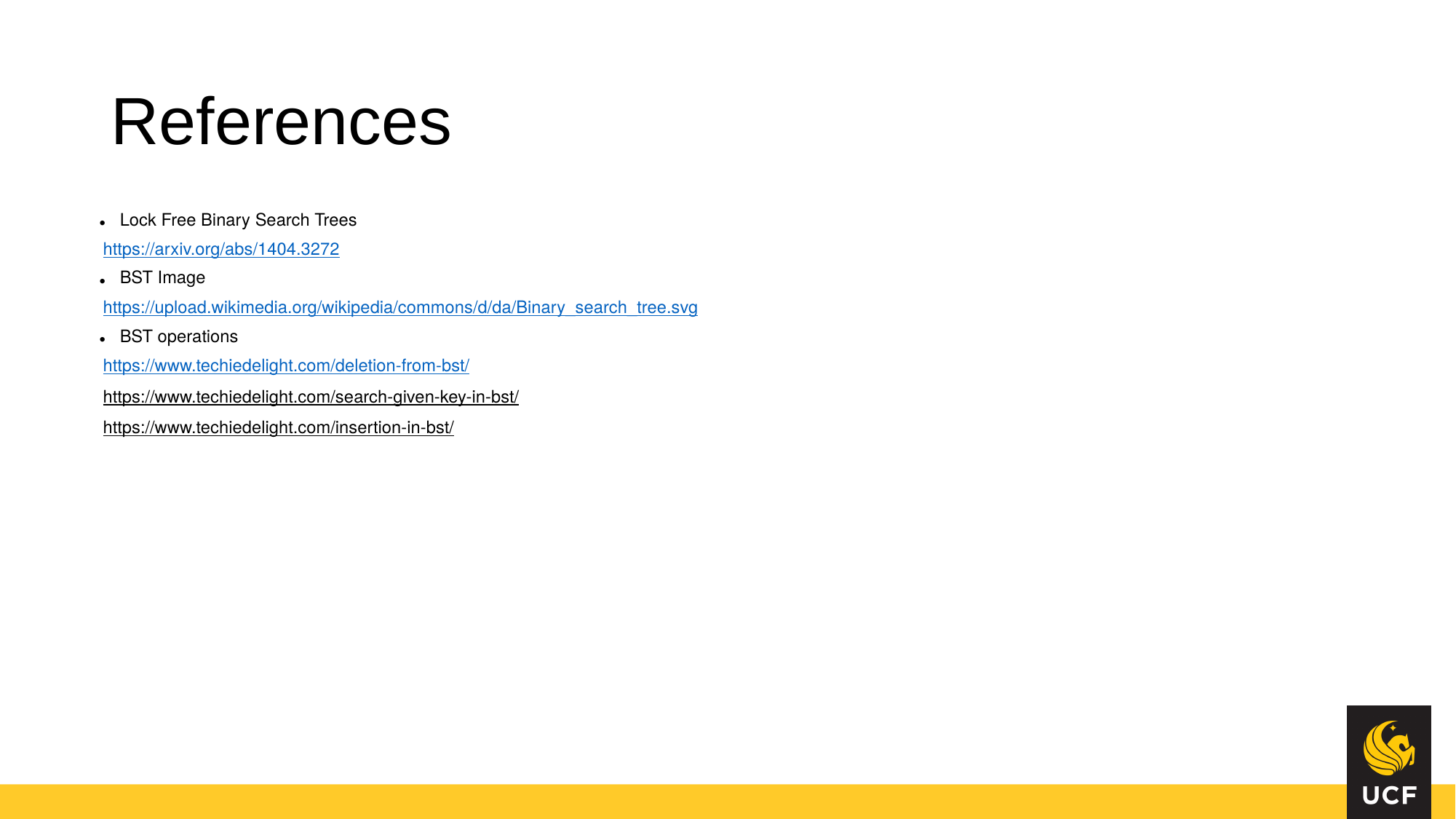

Lock Free Binary Search Trees
https://arxiv.org/abs/1404.3272
BST Image
https://upload.wikimedia.org/wikipedia/commons/d/da/Binary_search_tree.svg
BST operations
https://www.techiedelight.com/deletion-from-bst/
https://www.techiedelight.com/search-given-key-in-bst/
https://www.techiedelight.com/insertion-in-bst/

# References